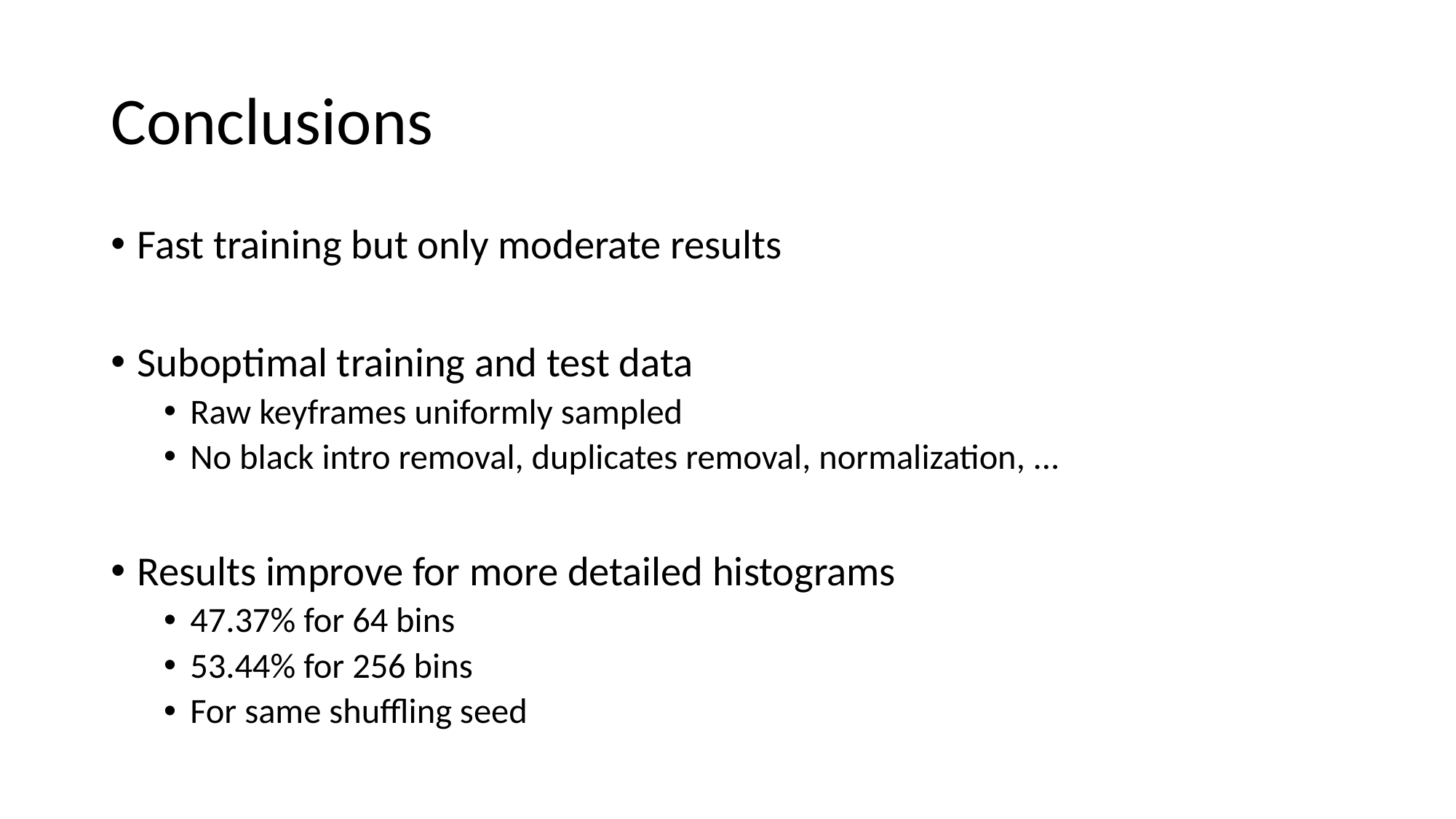

# Conclusions
Fast training but only moderate results

Suboptimal training and test data
Raw keyframes uniformly sampled
No black intro removal, duplicates removal, normalization, ...

Results improve for more detailed histograms
47.37% for 64 bins
53.44% for 256 bins
For same shuffling seed